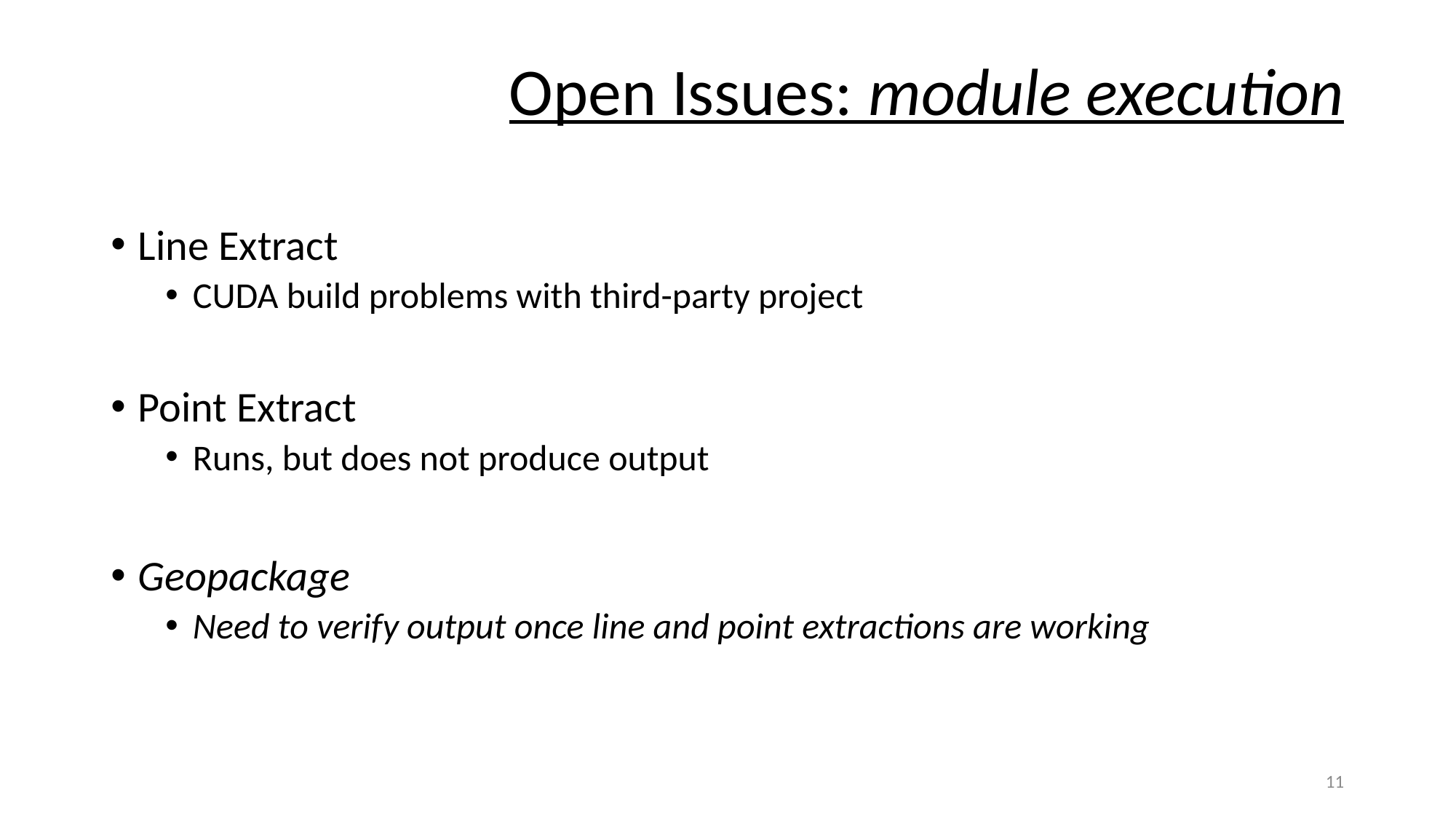

# Open Issues: module execution
Line Extract
CUDA build problems with third-party project

Point Extract
Runs, but does not produce output

Geopackage
Need to verify output once line and point extractions are working
11